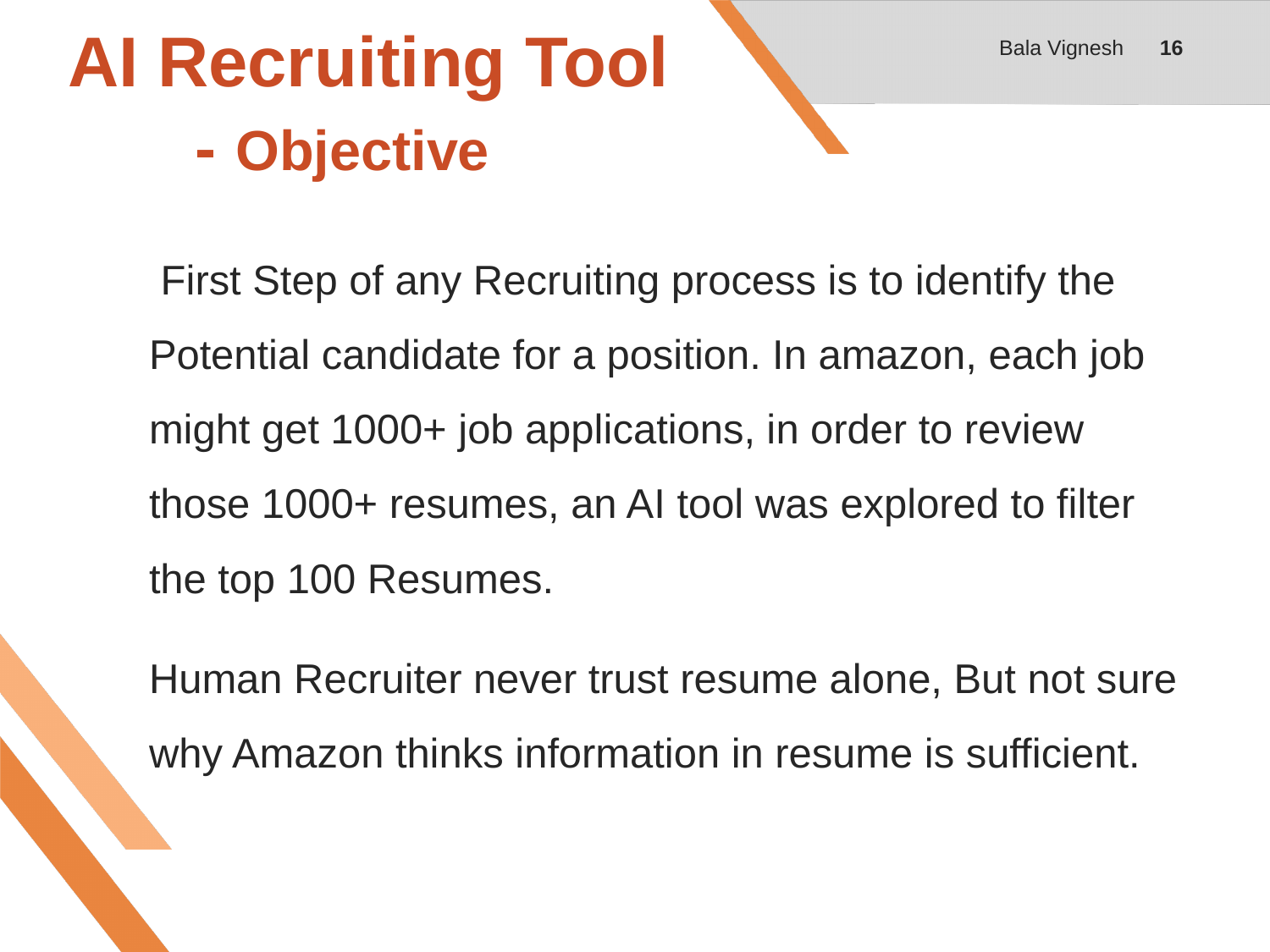

Bala Vignesh
16
# AI Recruiting Tool - Objective
	 First Step of any Recruiting process is to identify the Potential candidate for a position. In amazon, each job might get 1000+ job applications, in order to review those 1000+ resumes, an AI tool was explored to filter the top 100 Resumes.
	Human Recruiter never trust resume alone, But not sure why Amazon thinks information in resume is sufficient.